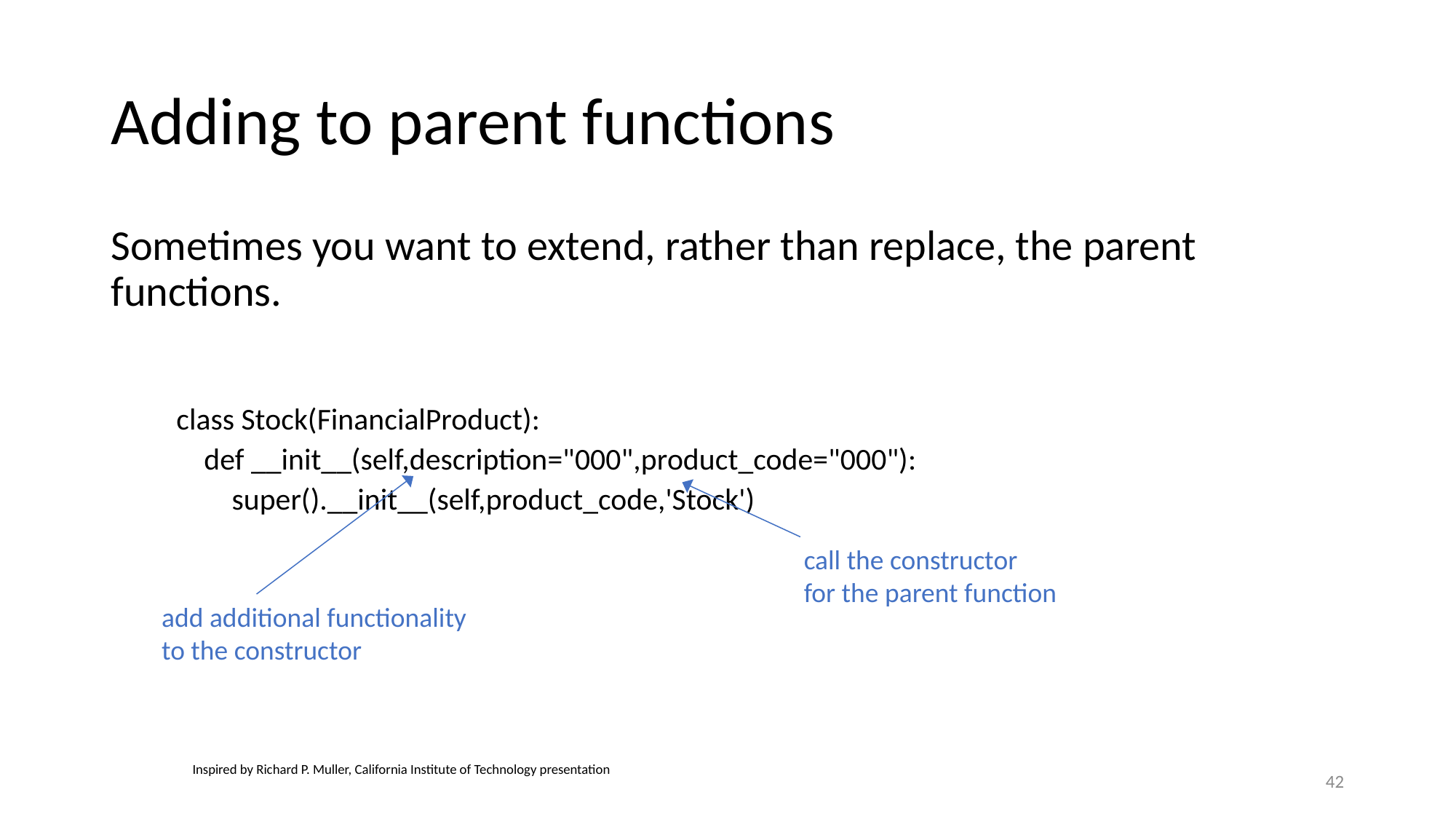

# Adding to parent functions
Sometimes you want to extend, rather than replace, the parent functions.

class Stock(FinancialProduct):
    def __init__(self,description="000",product_code="000"):
        super().__init__(self,product_code,'Stock')

call the constructor
for the parent function
add additional functionality
to the constructor
Inspired by Richard P. Muller, California Institute of Technology presentation
42